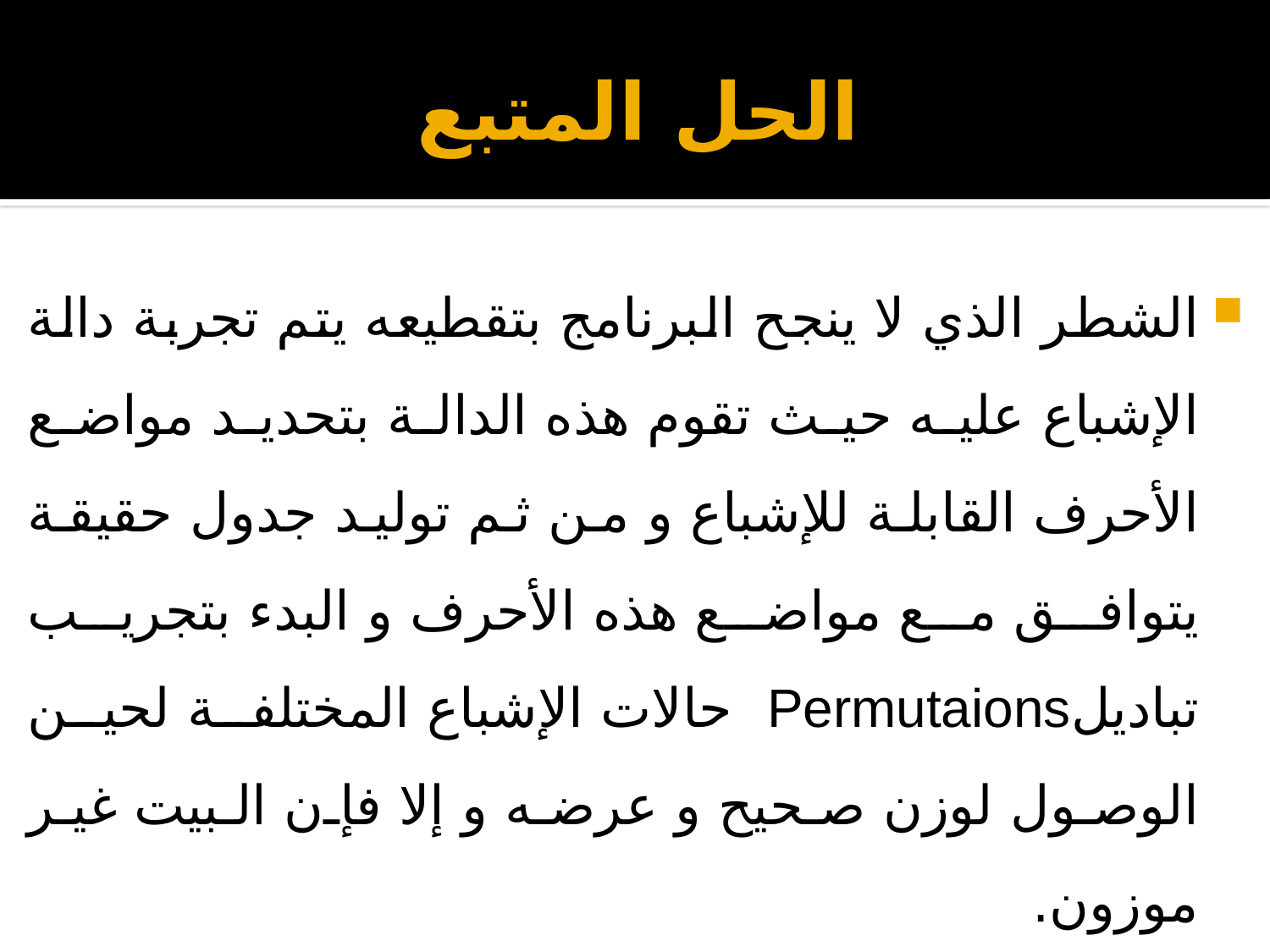

# الحل المتبع
الشطر الذي لا ينجح البرنامج بتقطيعه يتم تجربة دالة الإشباع عليه حيث تقوم هذه الدالة بتحديد مواضع الأحرف القابلة للإشباع و من ثم توليد جدول حقيقة يتوافق مع مواضع هذه الأحرف و البدء بتجريب تباديلPermutaions  حالات الإشباع المختلفة لحين الوصول لوزن صحيح و عرضه و إلا فإن البيت غير موزون.